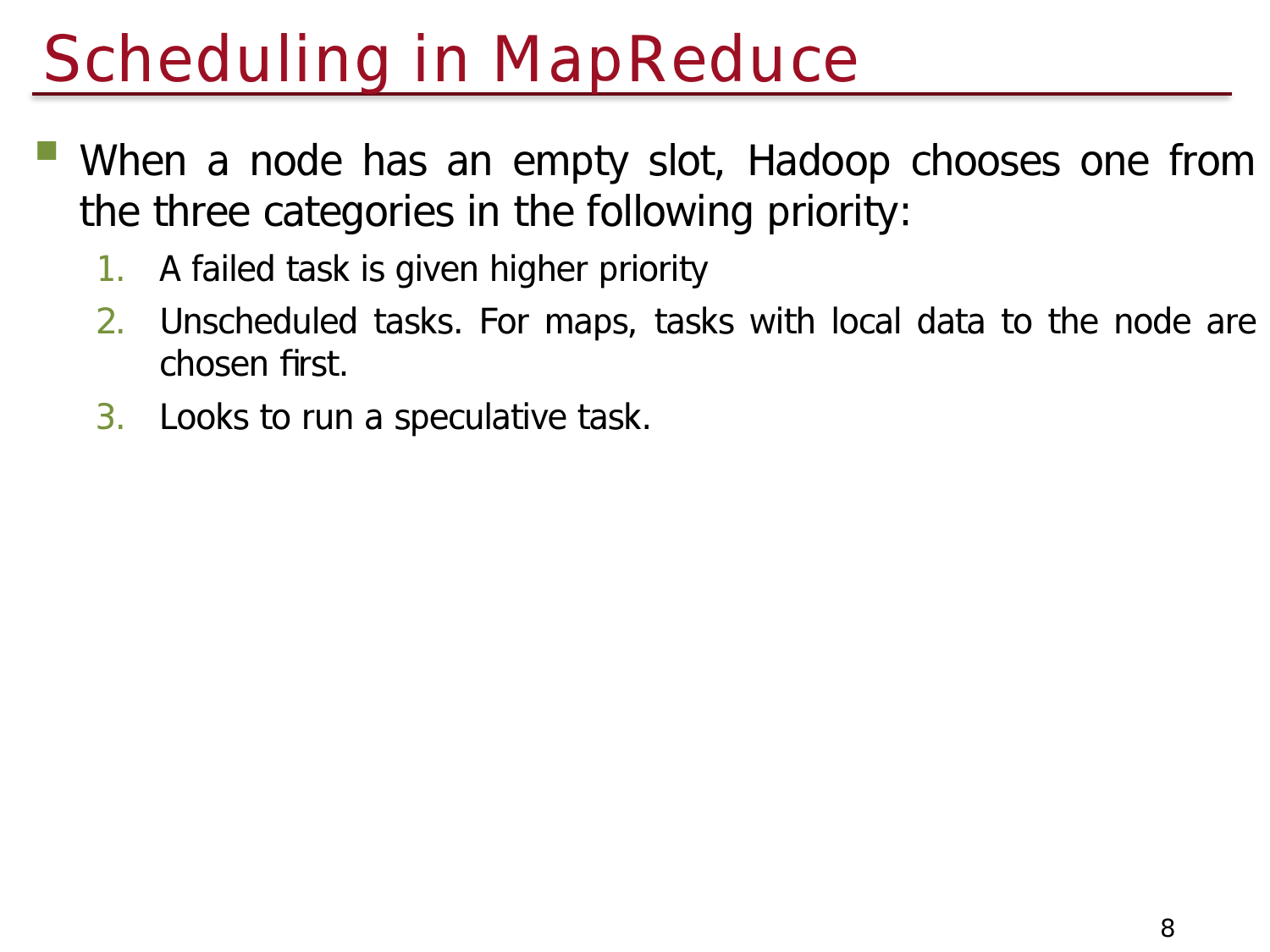

# Scheduling in MapReduce
When a node has an empty slot, Hadoop chooses one from the three categories in the following priority:
A failed task is given higher priority
Unscheduled tasks. For maps, tasks with local data to the node are chosen first.
Looks to run a speculative task.

8